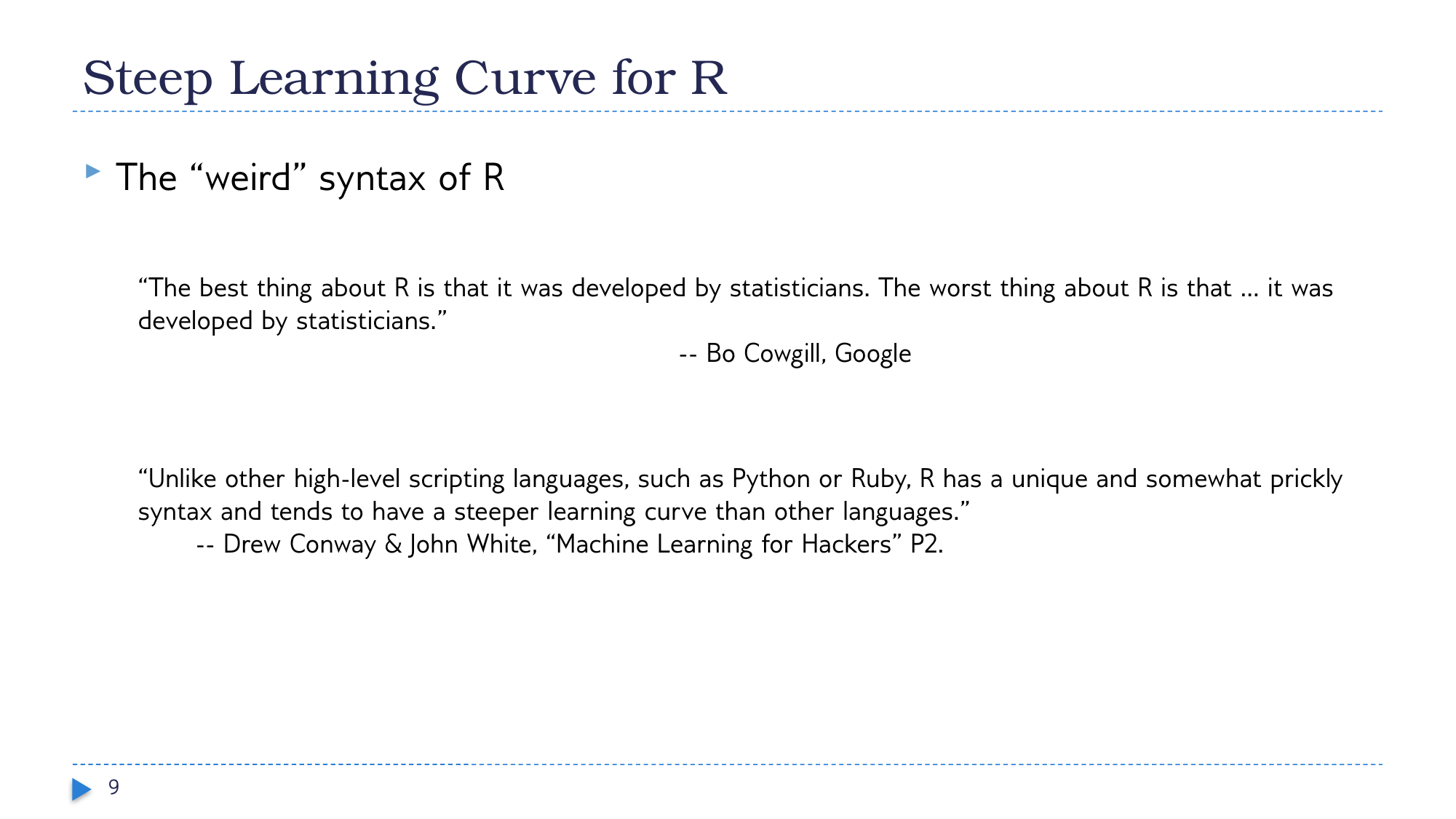

# Steep Learning Curve for R
The “weird” syntax of R
“The best thing about R is that it was developed by statisticians. The worst thing about R is that ... it was developed by statisticians.”
                                                                  -- Bo Cowgill, Google
“Unlike other high-level scripting languages, such as Python or Ruby, R has a unique and somewhat prickly syntax and tends to have a steeper learning curve than other languages.”
       -- Drew Conway & John White, “Machine Learning for Hackers” P2.
9